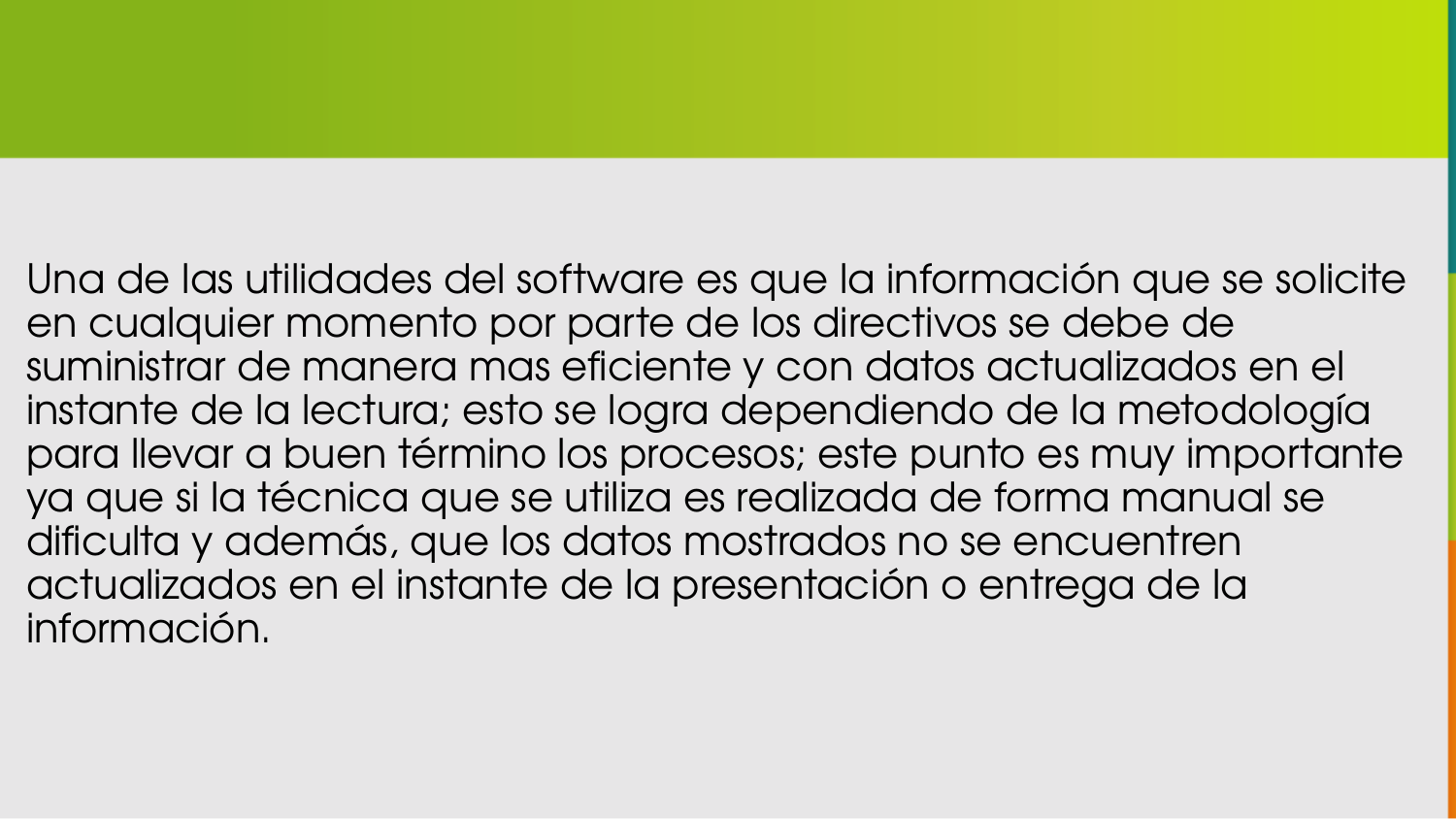

Una de las utilidades del software es que la información que se solicite en cualquier momento por parte de los directivos se debe de suministrar de manera mas eficiente y con datos actualizados en el instante de la lectura; esto se logra dependiendo de la metodología para llevar a buen término los procesos; este punto es muy importante ya que si la técnica que se utiliza es realizada de forma manual se dificulta y además, que los datos mostrados no se encuentren actualizados en el instante de la presentación o entrega de la información.